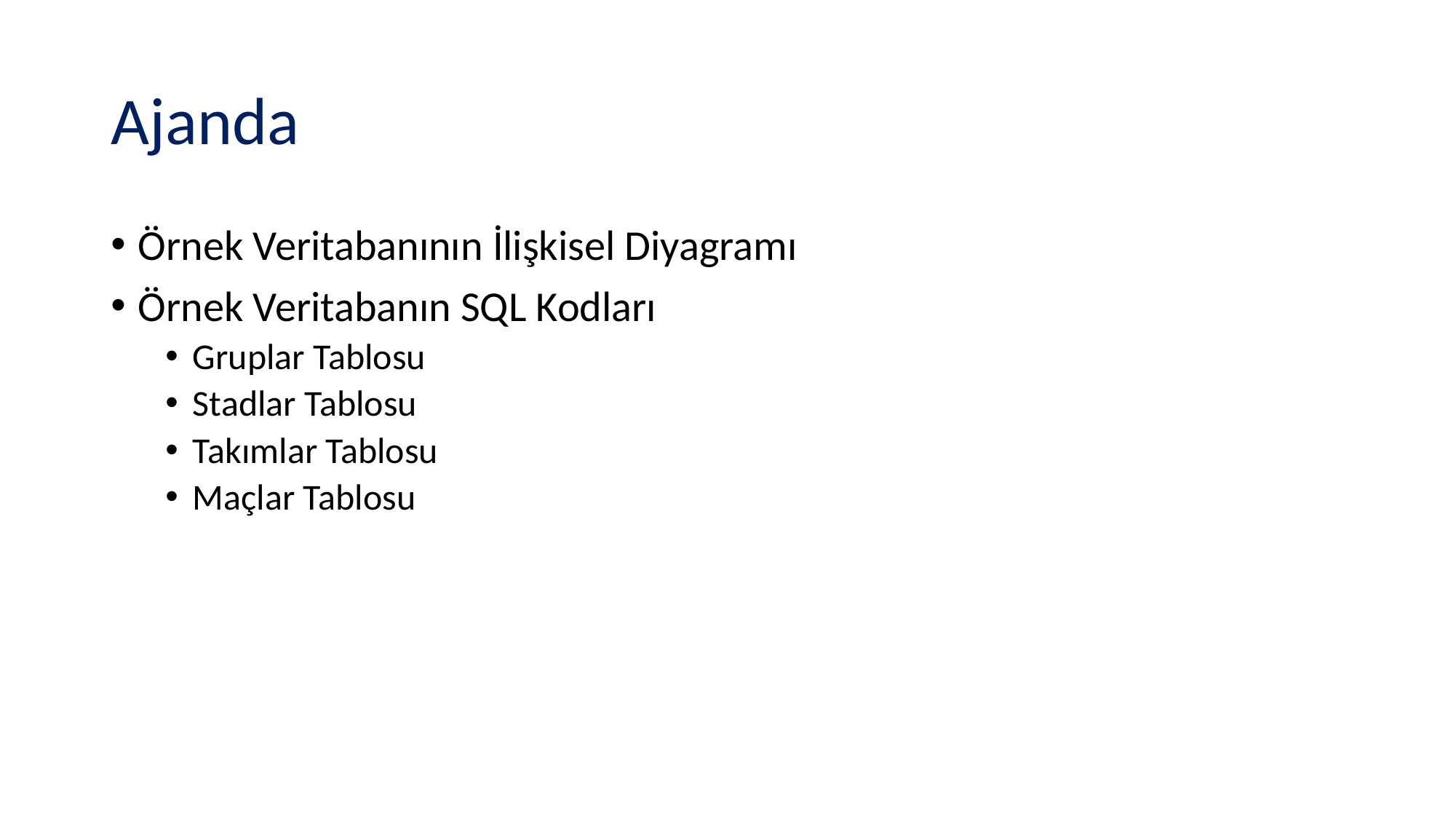

# Ajanda
Örnek Veritabanının İlişkisel Diyagramı
Örnek Veritabanın SQL Kodları
Gruplar Tablosu
Stadlar Tablosu
Takımlar Tablosu
Maçlar Tablosu